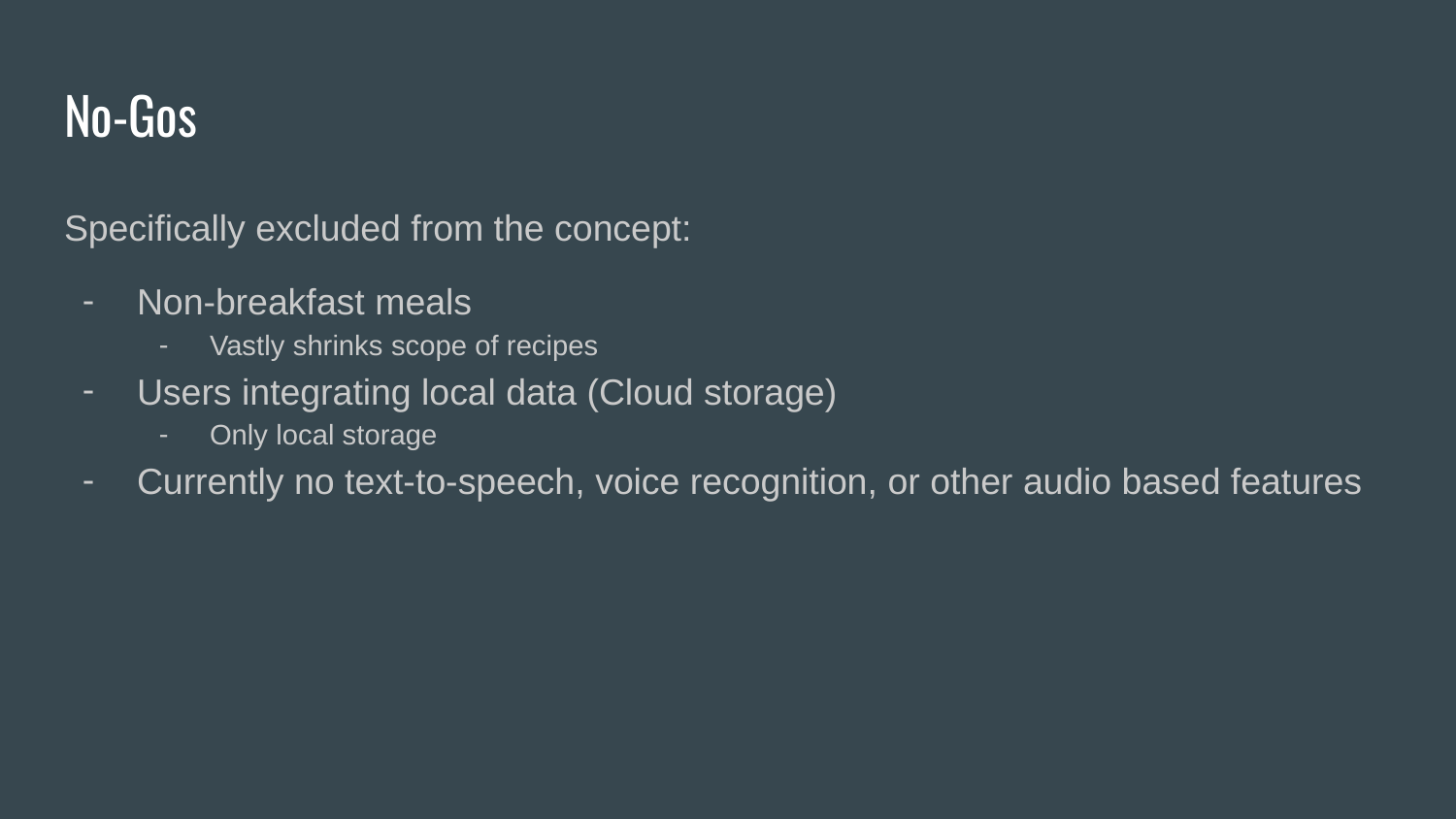

# No-Gos
Specifically excluded from the concept:
Non-breakfast meals
Vastly shrinks scope of recipes
Users integrating local data (Cloud storage)
Only local storage
Currently no text-to-speech, voice recognition, or other audio based features